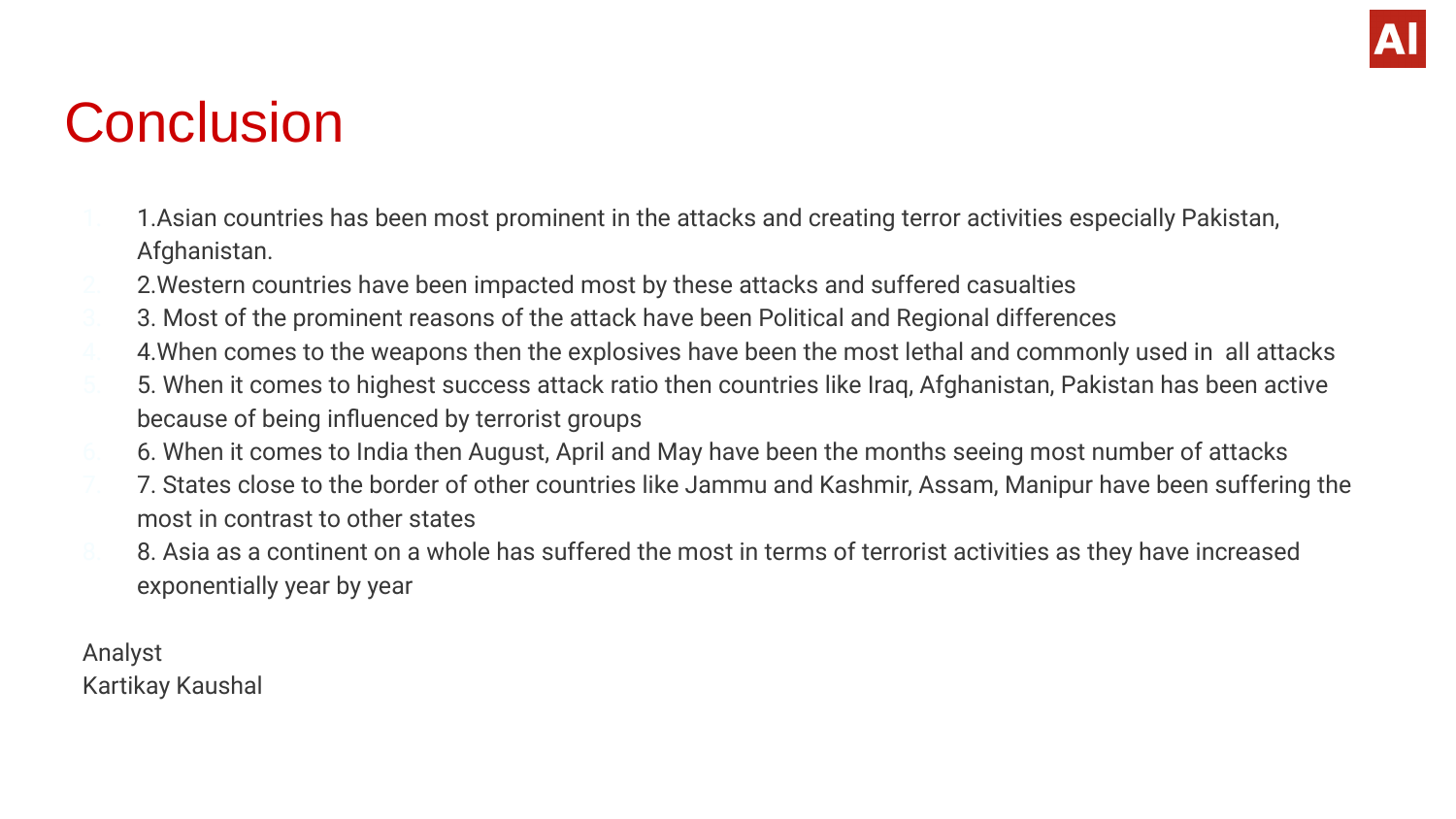

# Conclusion
1.Asian countries has been most prominent in the attacks and creating terror activities especially Pakistan, Afghanistan.
2.Western countries have been impacted most by these attacks and suffered casualties
3. Most of the prominent reasons of the attack have been Political and Regional differences
4.When comes to the weapons then the explosives have been the most lethal and commonly used in  all attacks
5. When it comes to highest success attack ratio then countries like Iraq, Afghanistan, Pakistan has been active because of being influenced by terrorist groups
6. When it comes to India then August, April and May have been the months seeing most number of attacks
7. States close to the border of other countries like Jammu and Kashmir, Assam, Manipur have been suffering the most in contrast to other states
8. Asia as a continent on a whole has suffered the most in terms of terrorist activities as they have increased exponentially year by year

Analyst
Kartikay Kaushal